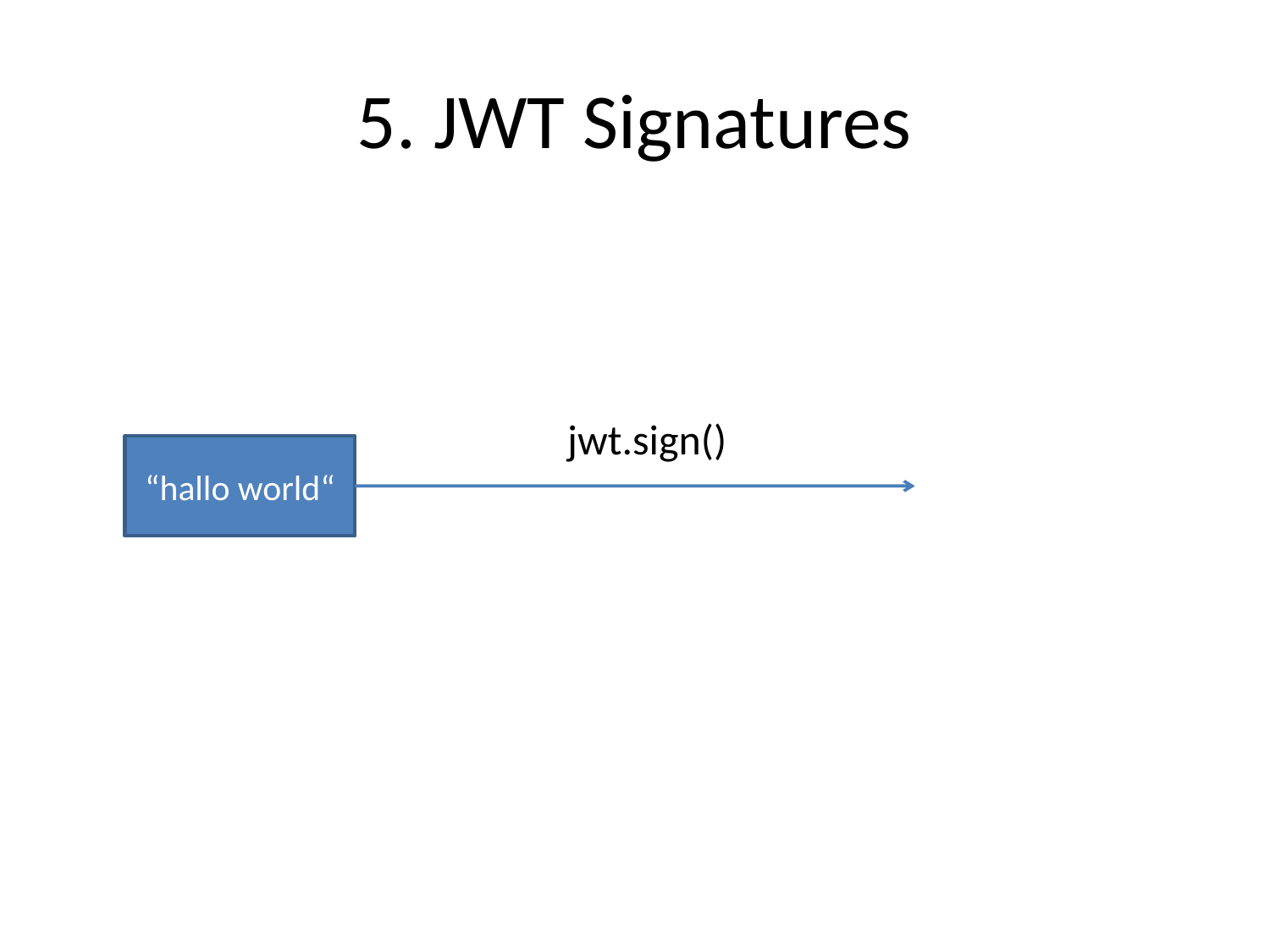

# 5. JWT Signatures
jwt.sign()
“hallo world“